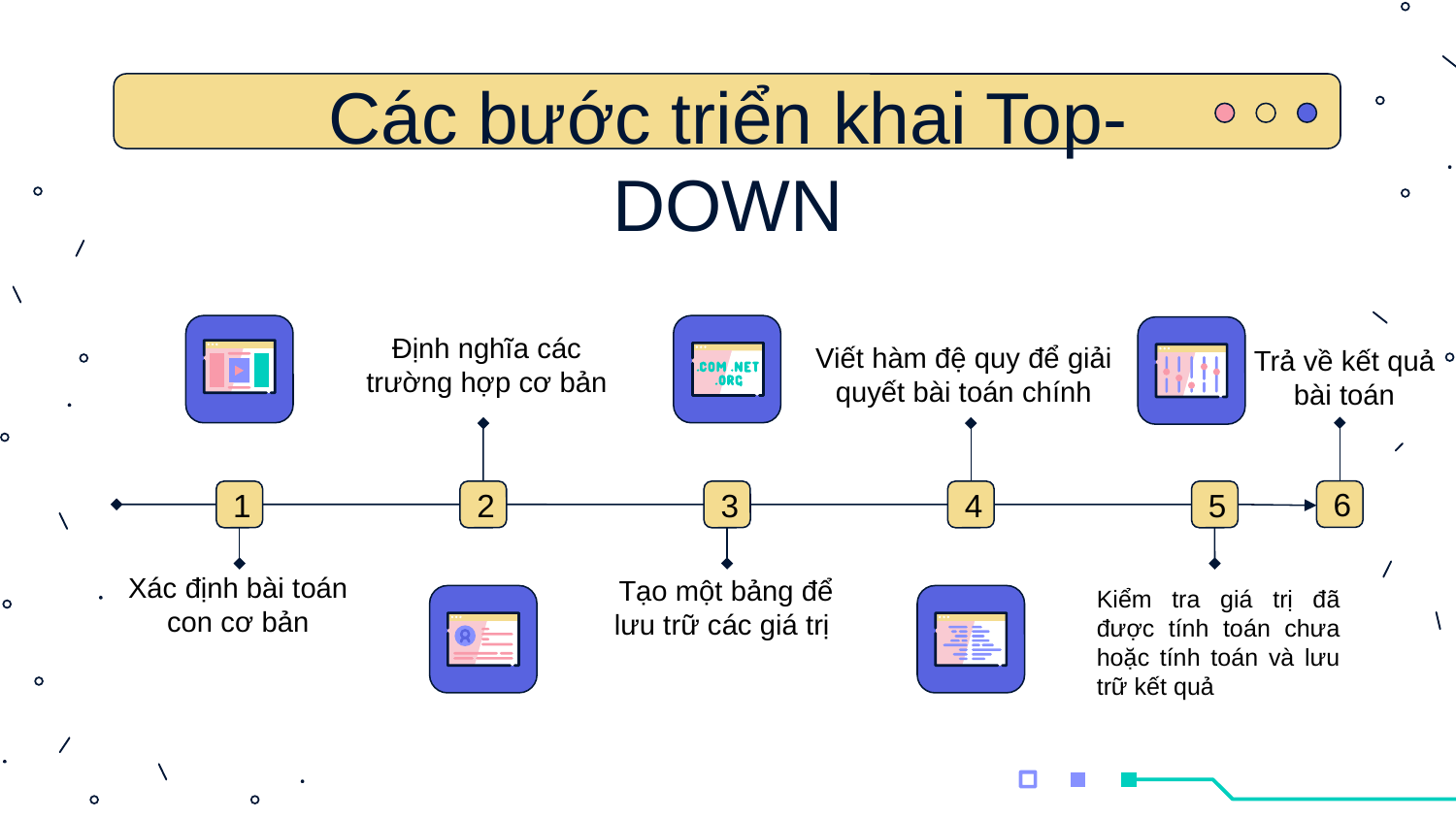

# Các bước triển khai Top-DOWN

Định nghĩa các trường hợp cơ bản

Viết hàm đệ quy để giải quyết bài toán chính

Trả về kết quả bài toán

6
1
2
3
4
5
Xác định bài toán con cơ bản
Tạo một bảng để lưu trữ các giá trị
Kiểm tra giá trị đã được tính toán chưa hoặc tính toán và lưu trữ kết quả